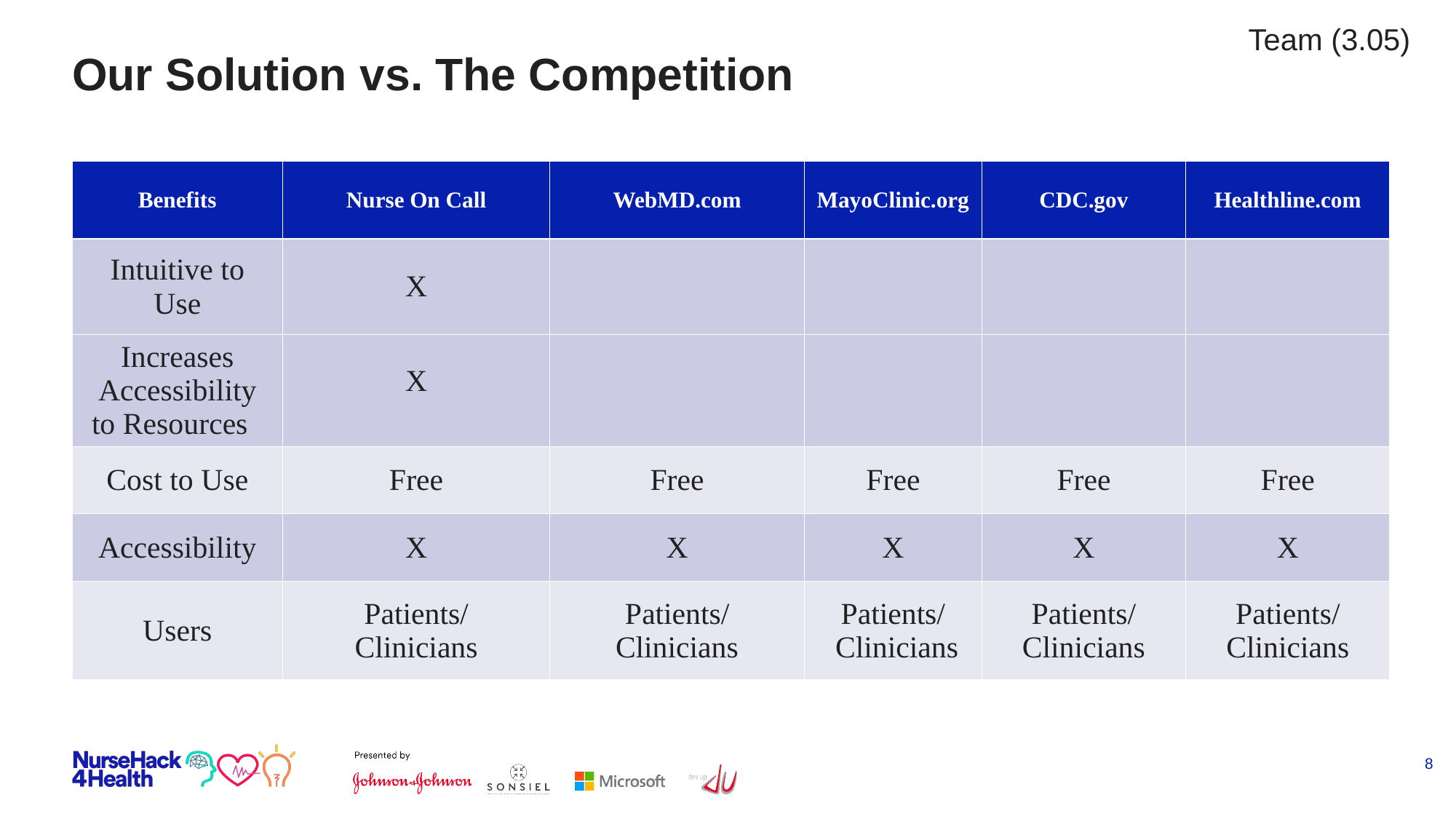

Team (3.05)
# Our Solution vs. The Competition
| Benefits​ | Nurse On Call​ | WebMD.com​ | MayoClinic.org​ | CDC.gov​ | Healthline.com​ |
| --- | --- | --- | --- | --- | --- |
| Intuitive to Use​ | X​ | ​ | ​ | ​ | ​ |
| Increases Accessibility to Resources | X​ |  |  |  |  |
| Cost to Use​ | Free​ | Free​ | Free​ | Free​ | Free​ |
| Accessibility​ | X​ | X​ | X​ | X​ | X​ |
| Users​ | Patients/​ Clinicians​ | Patients/​ Clinicians​ | Patients/​  Clinicians​ | Patients/​ Clinicians​ | Patients/​ Clinicians​ |

8